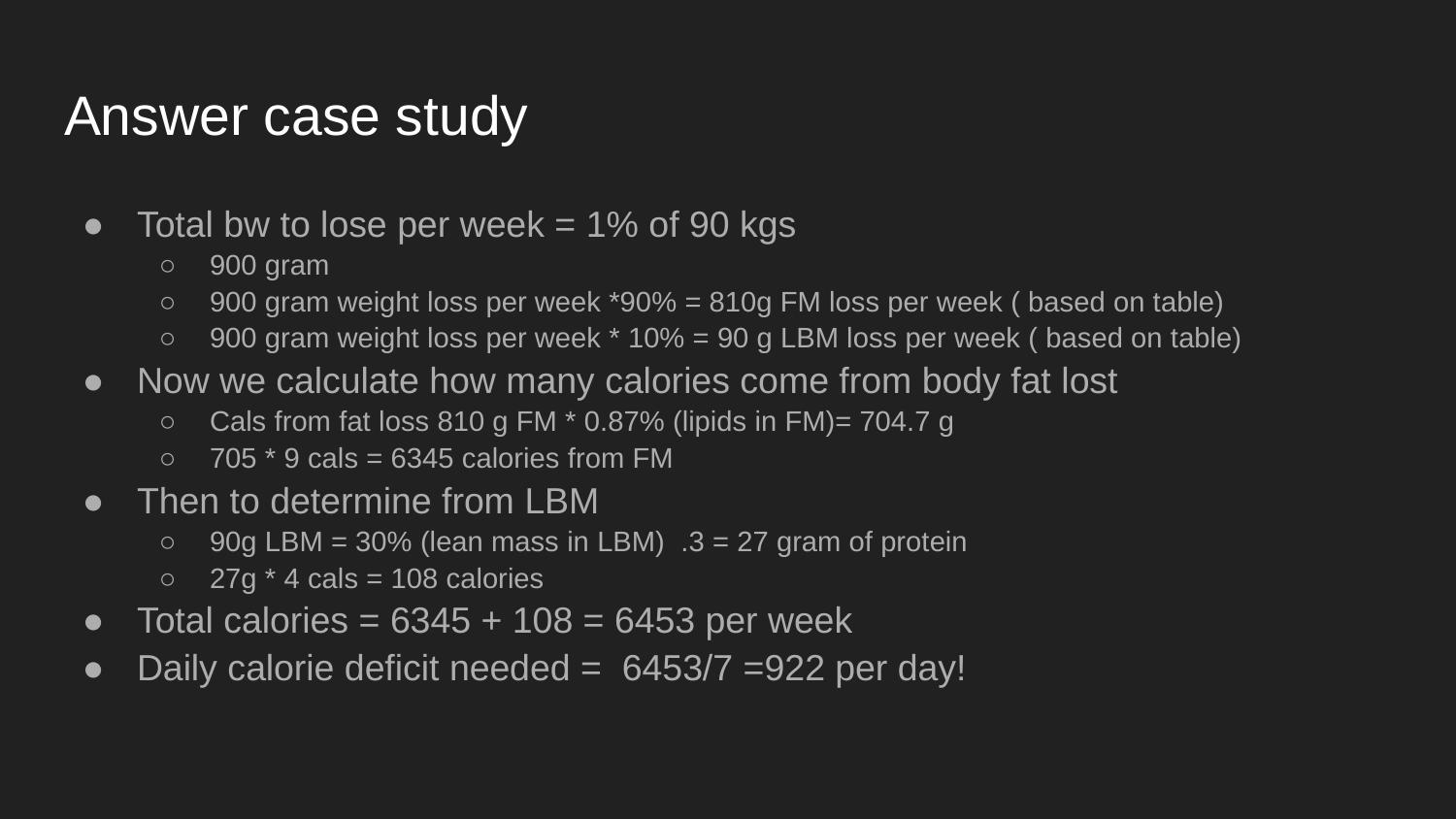

# Answer case study
Total bw to lose per week = 1% of 90 kgs
900 gram
900 gram weight loss per week *90% = 810g FM loss per week ( based on table)
900 gram weight loss per week * 10% = 90 g LBM loss per week ( based on table)
Now we calculate how many calories come from body fat lost
Cals from fat loss 810 g FM * 0.87% (lipids in FM)= 704.7 g
705 * 9 cals = 6345 calories from FM
Then to determine from LBM
90g LBM = 30% (lean mass in LBM)  .3 = 27 gram of protein
27g * 4 cals = 108 calories
Total calories = 6345 + 108 = 6453 per week
Daily calorie deficit needed =  6453/7 =922 per day!